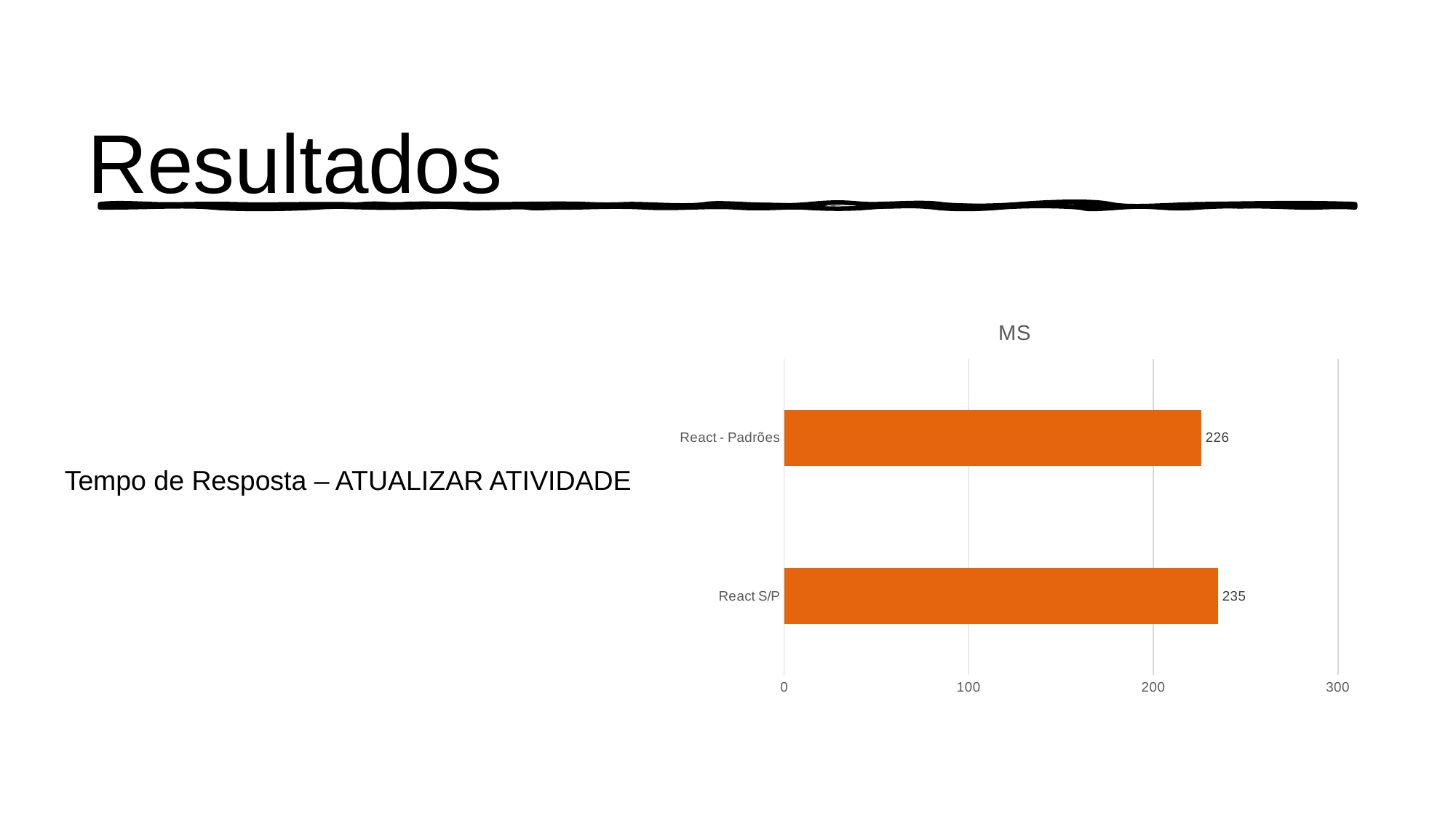

# Resultados

### Chart:

| Category | MS |
|---|---|
| React S/P | 235.0 |
| React - Padrões | 226.0 |
Tempo de Resposta – ATUALIZAR ATIVIDADE